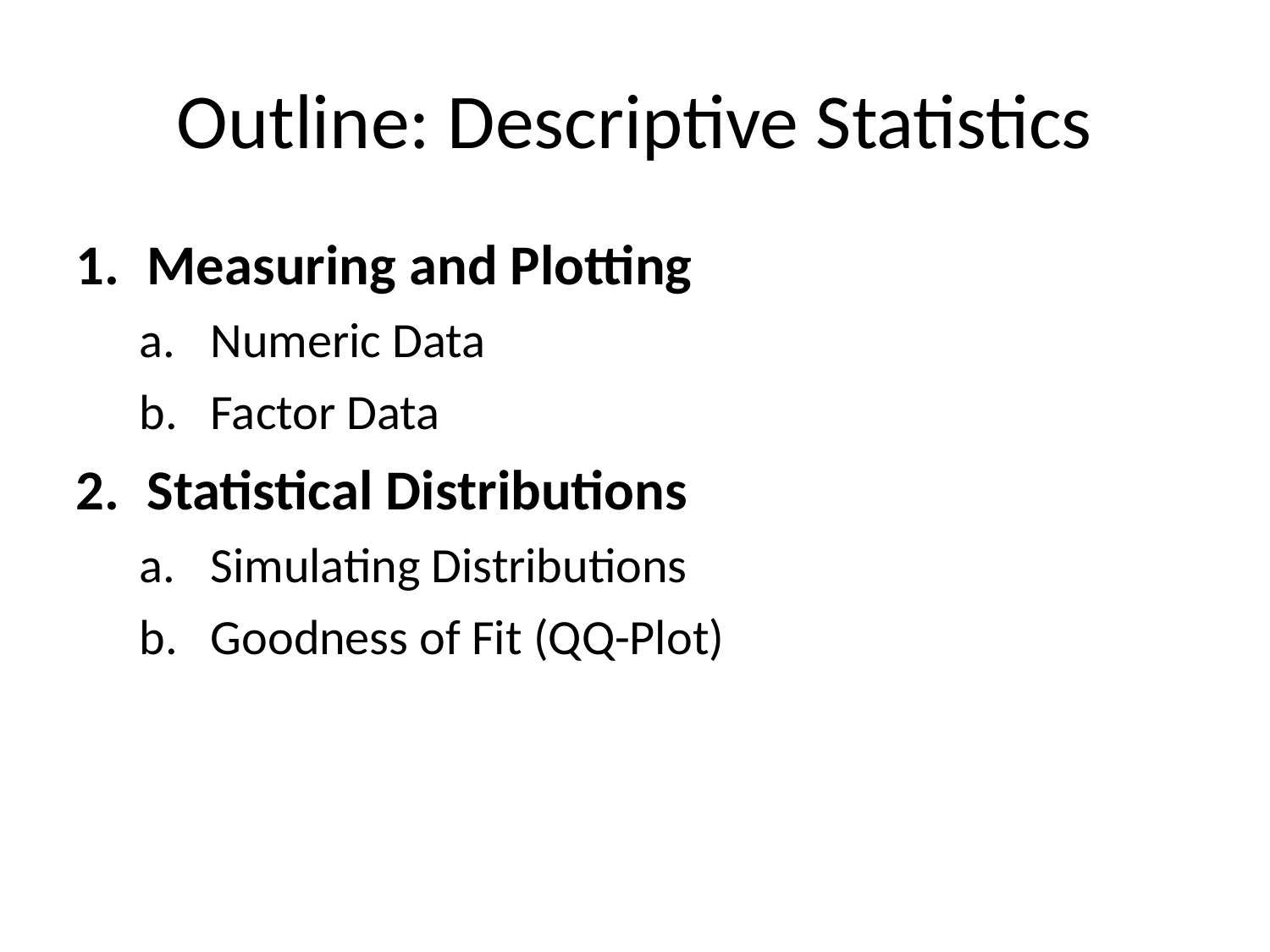

Outline: Descriptive Statistics
Measuring and Plotting
Numeric Data
Factor Data
Statistical Distributions
Simulating Distributions
Goodness of Fit (QQ-Plot)